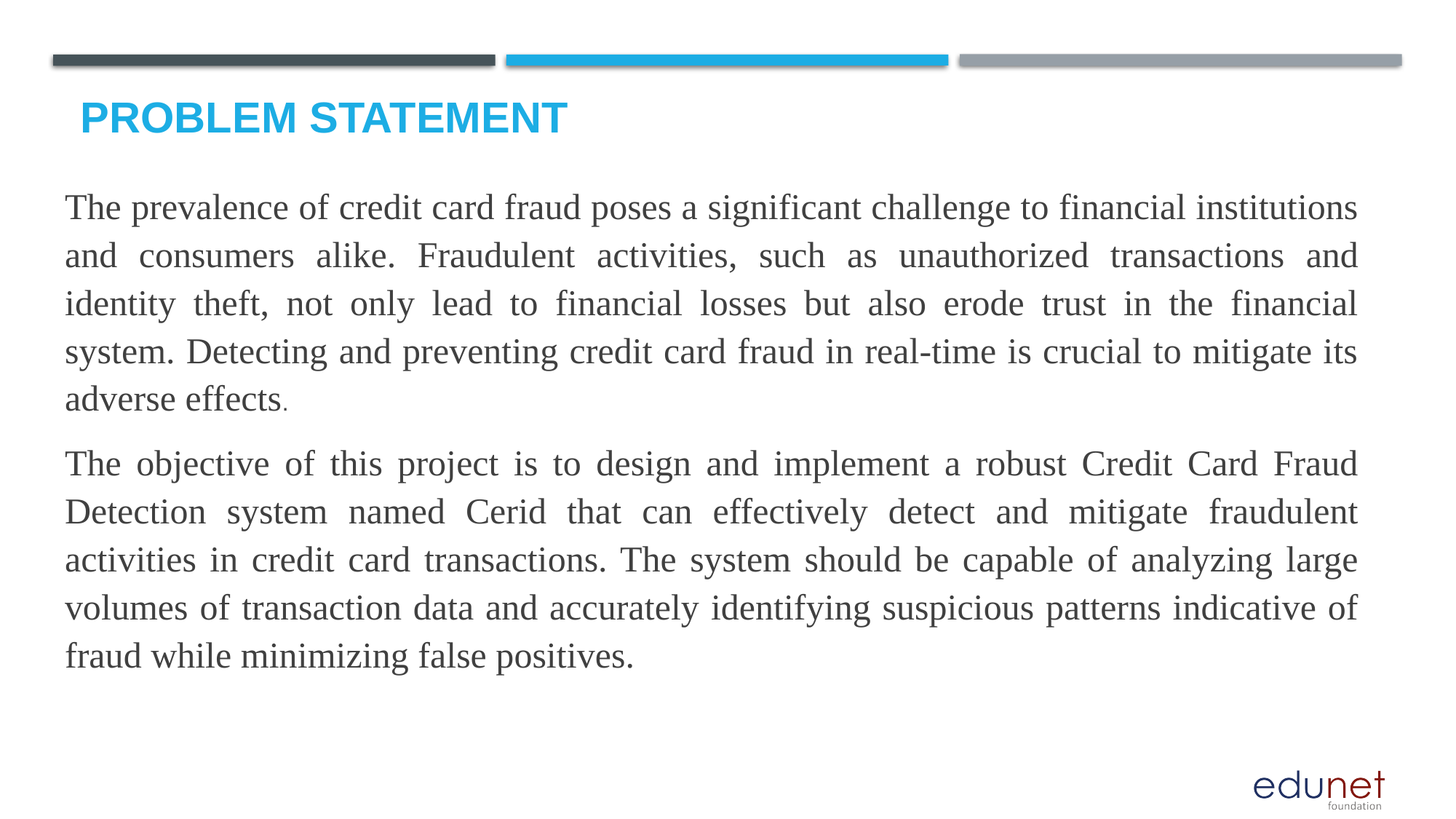

# Problem Statement
The prevalence of credit card fraud poses a significant challenge to financial institutions and consumers alike. Fraudulent activities, such as unauthorized transactions and identity theft, not only lead to financial losses but also erode trust in the financial system. Detecting and preventing credit card fraud in real-time is crucial to mitigate its adverse effects.
The objective of this project is to design and implement a robust Credit Card Fraud Detection system named Cerid that can effectively detect and mitigate fraudulent activities in credit card transactions. The system should be capable of analyzing large volumes of transaction data and accurately identifying suspicious patterns indicative of fraud while minimizing false positives.